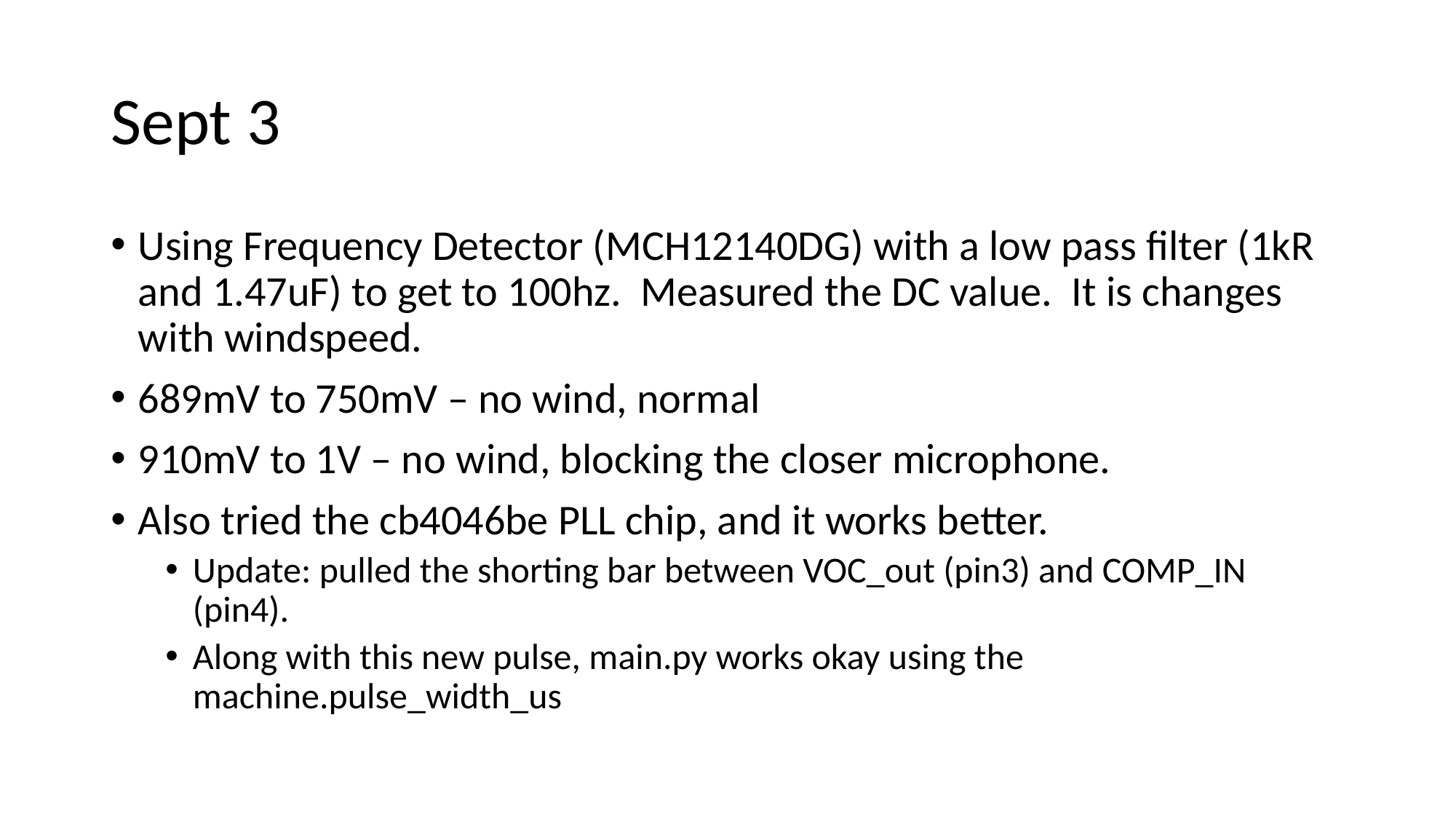

# Sept 3
Using Frequency Detector (MCH12140DG) with a low pass filter (1kR and 1.47uF) to get to 100hz.  Measured the DC value.  It is changes with windspeed.
689mV to 750mV – no wind, normal
910mV to 1V – no wind, blocking the closer microphone.
Also tried the cb4046be PLL chip, and it works better.
Update: pulled the shorting bar between VOC_out (pin3) and COMP_IN (pin4).
Along with this new pulse, main.py works okay using the machine.pulse_width_us